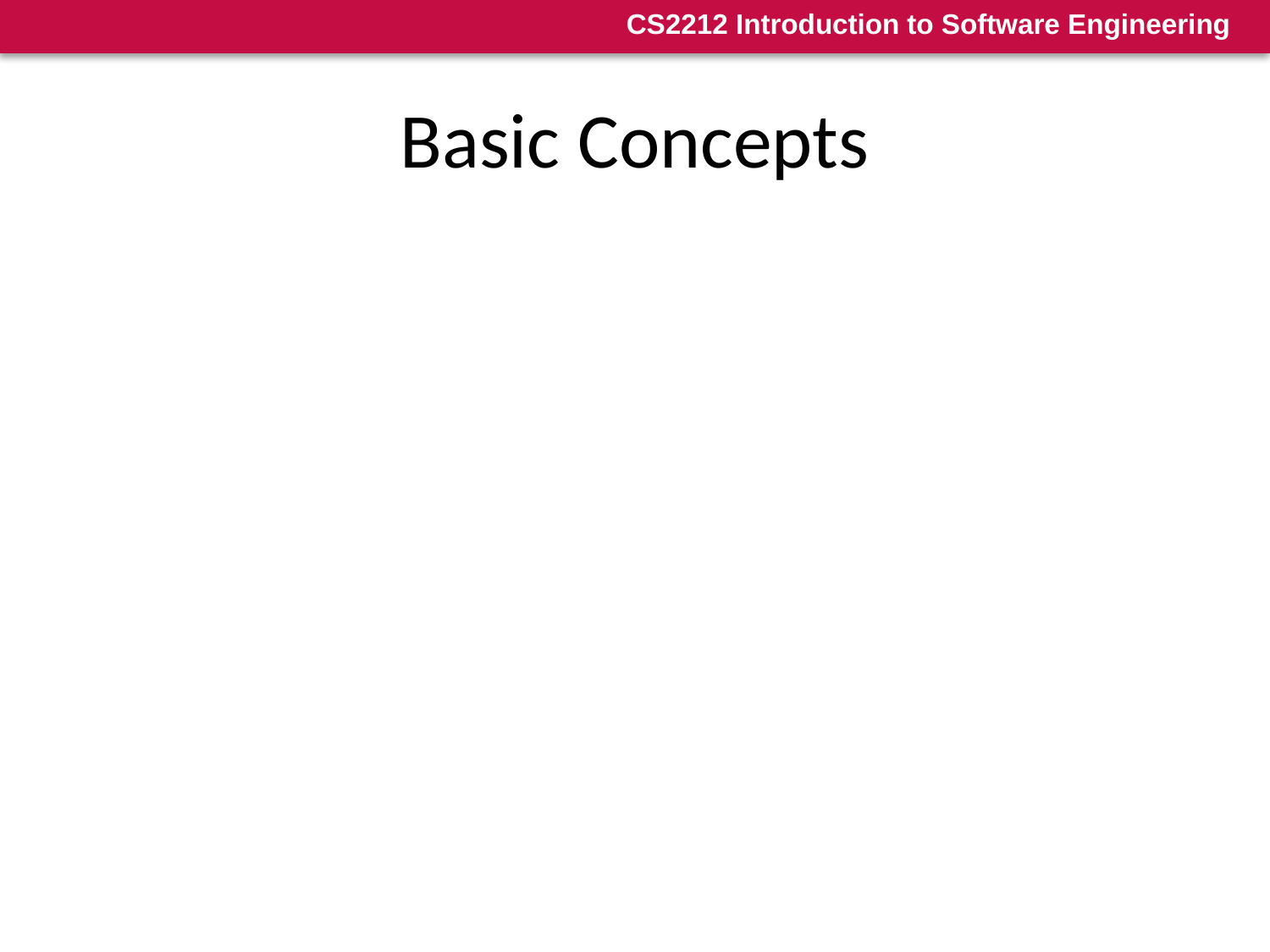

# Basic Concepts
Failure and fault
Failure: departure of external results of program operation
Fault: cause of failure (localized or not)

Time
Execution time (τ)
Calendar time (t): meaningful to managers

Characterizing failure occurrence in time
Time of failure: instant
Time interval between failures
Cumulative failures up to a given time
Failures in a time interval